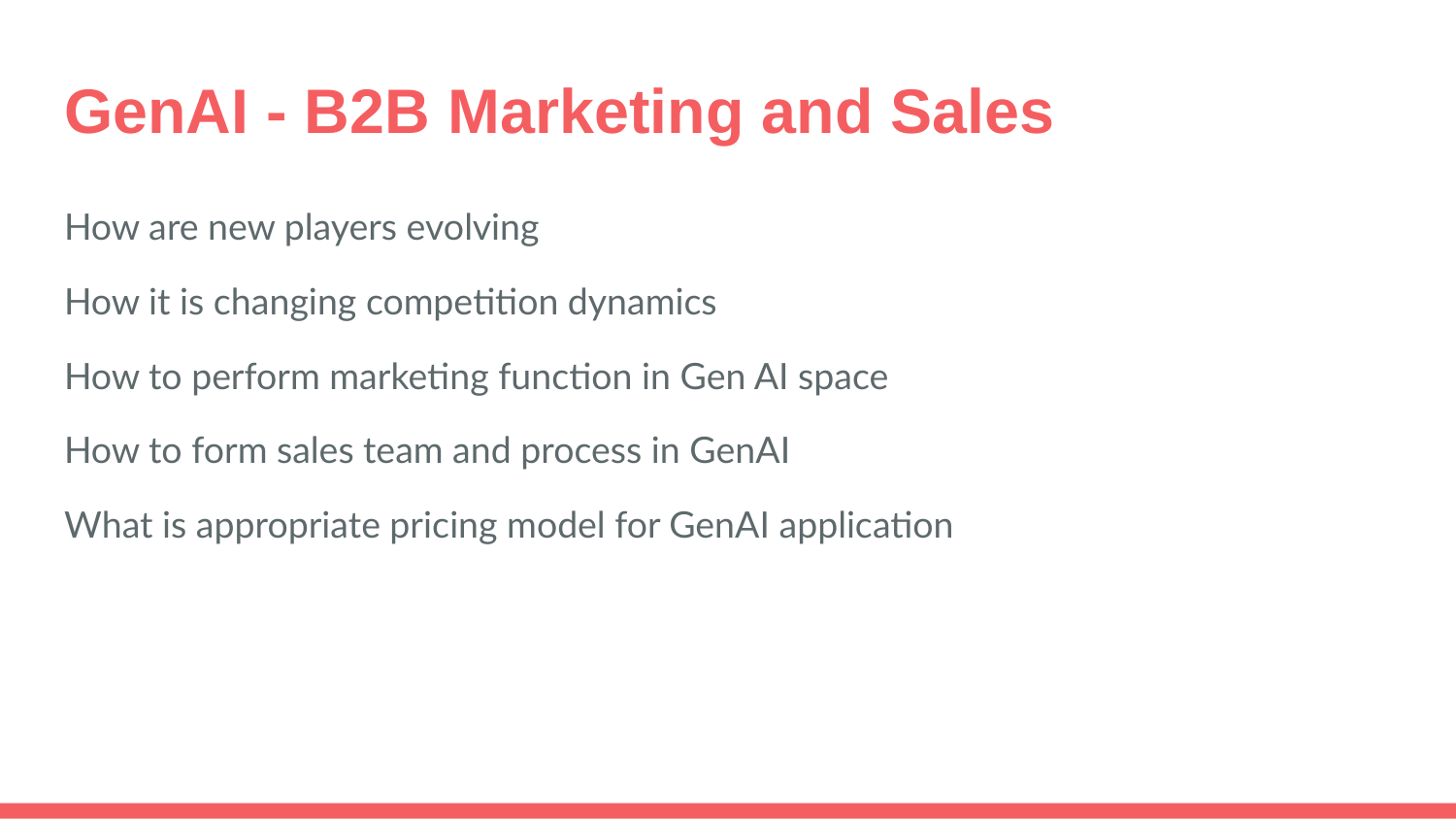

# GenAI - B2B Marketing and Sales
How are new players evolving
How it is changing competition dynamics
How to perform marketing function in Gen AI space
How to form sales team and process in GenAI
What is appropriate pricing model for GenAI application